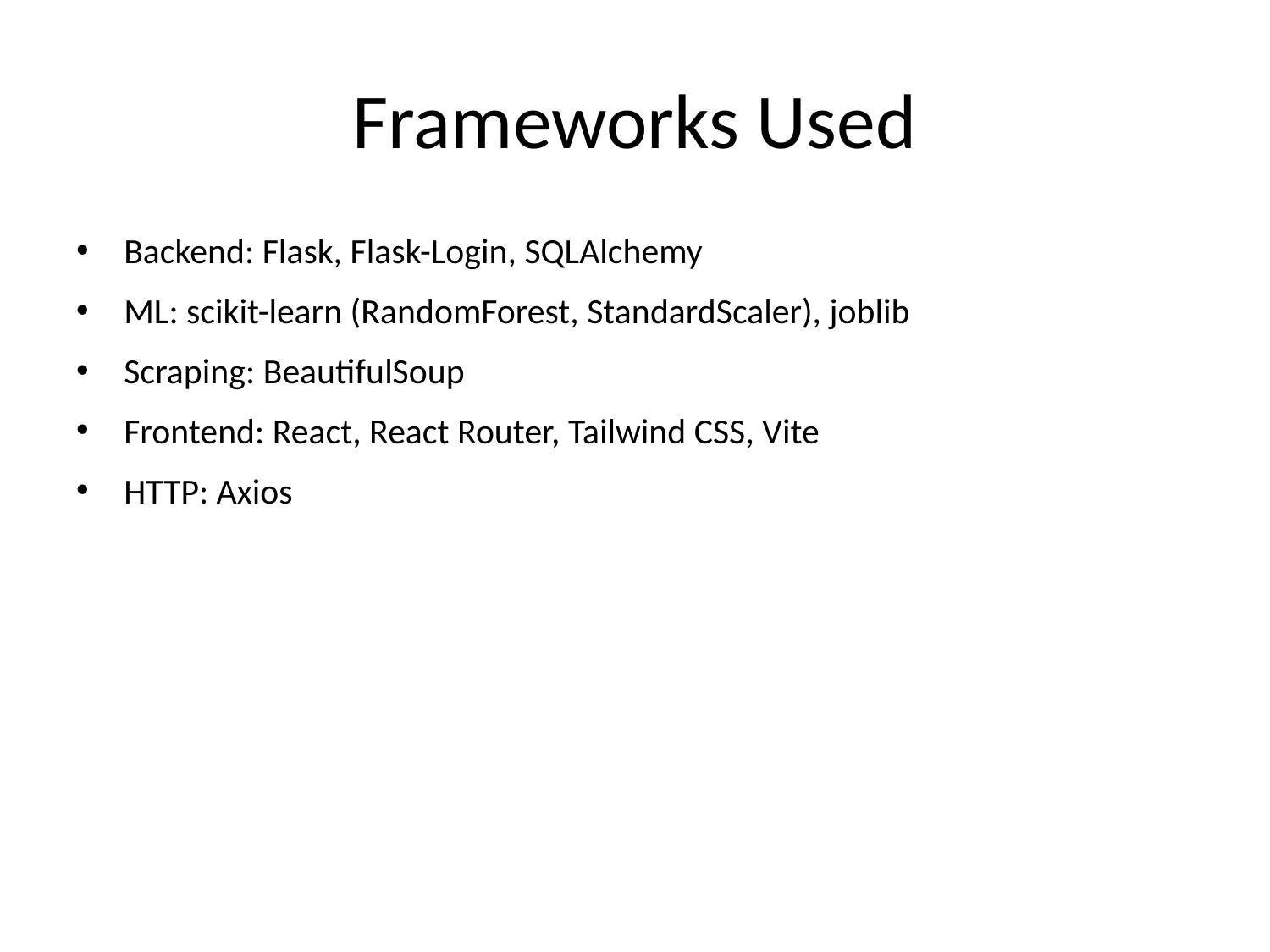

# Frameworks Used
Backend: Flask, Flask-Login, SQLAlchemy
ML: scikit-learn (RandomForest, StandardScaler), joblib
Scraping: BeautifulSoup
Frontend: React, React Router, Tailwind CSS, Vite
HTTP: Axios